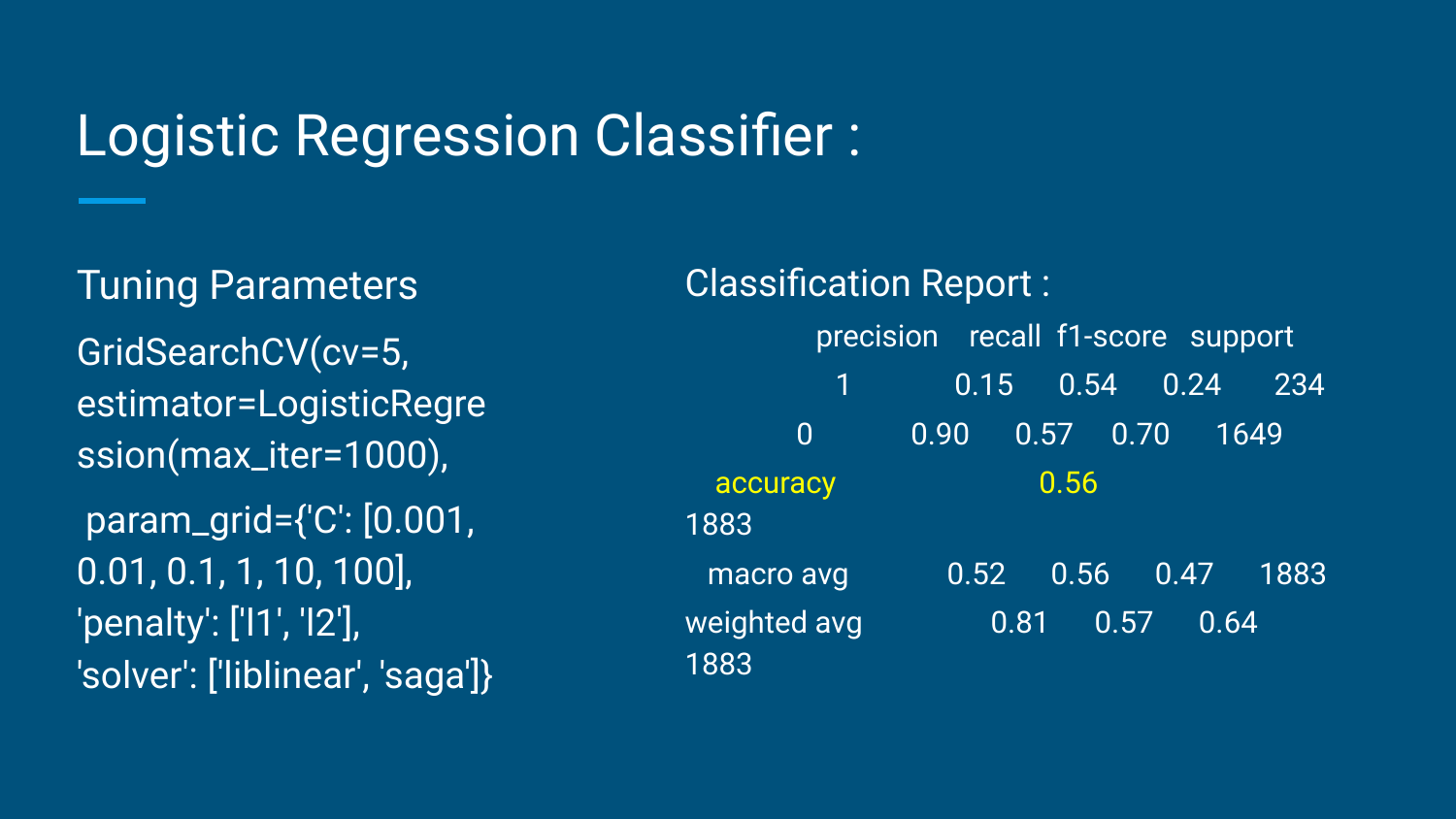

# Logistic Regression Classifier :
Tuning Parameters
GridSearchCV(cv=5, estimator=LogisticRegression(max_iter=1000),
 param_grid={'C': [0.001, 0.01, 0.1, 1, 10, 100],  'penalty': ['l1', 'l2'],   'solver': ['liblinear', 'saga']}

Classification Report :
 			precision    recall  f1-score   support
                    1      		 0.15      0.54      0.24       234
  	         0      		 0.90      0.57     0.70      1649
    accuracy                           0.56      	                   1883
   macro avg       		0.52      0.56      0.47      1883
weighted avg       		0.81      0.57      0.64      1883